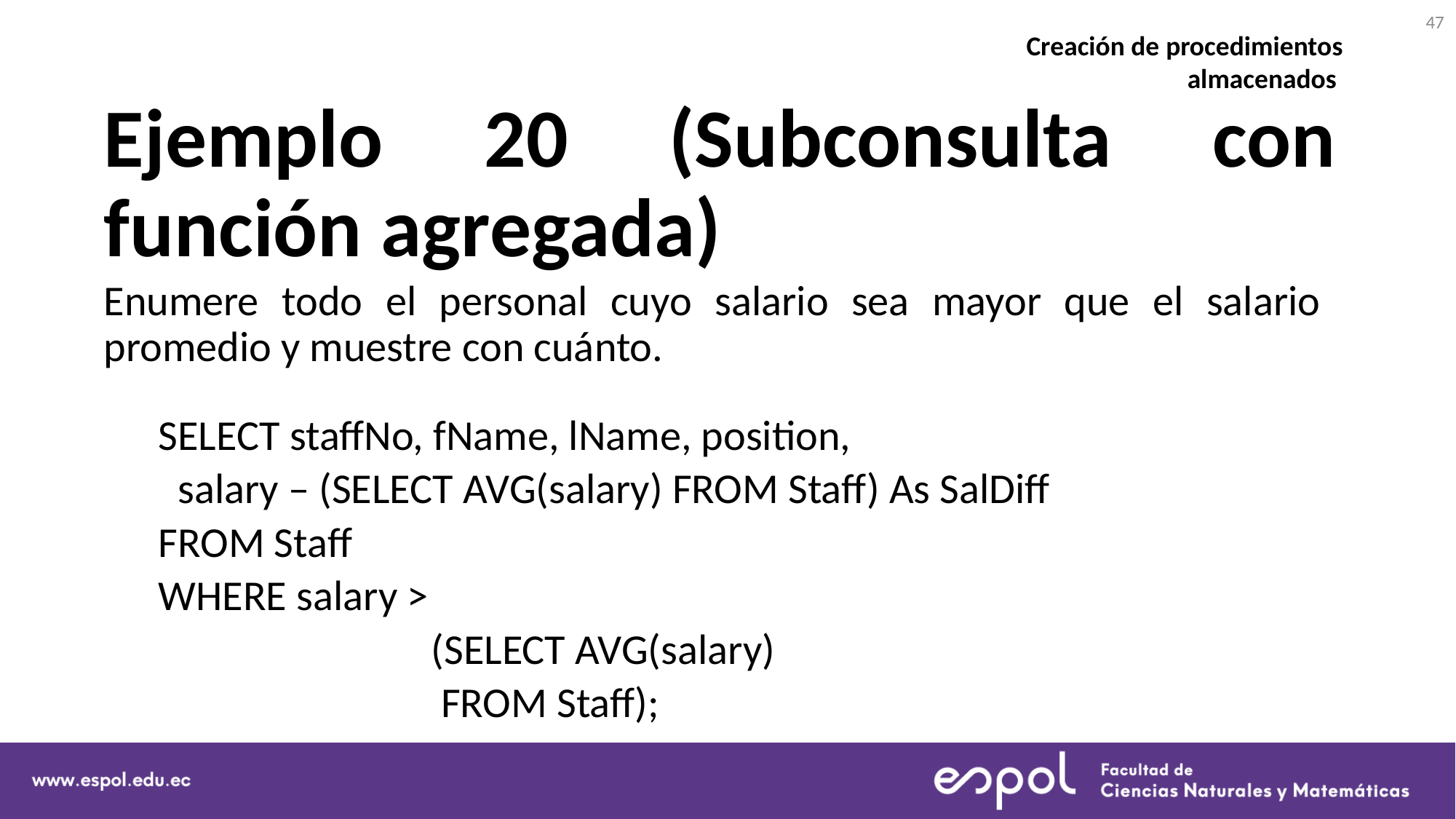

47
Creación de procedimientos almacenados
# Ejemplo 20 (Subconsulta con función agregada)
Enumere todo el personal cuyo salario sea mayor que el salario promedio y muestre con cuánto.

SELECT staffNo, fName, lName, position,
  salary – (SELECT AVG(salary) FROM Staff) As SalDiff
FROM Staff
WHERE salary >
		(SELECT AVG(salary)
		 FROM Staff);